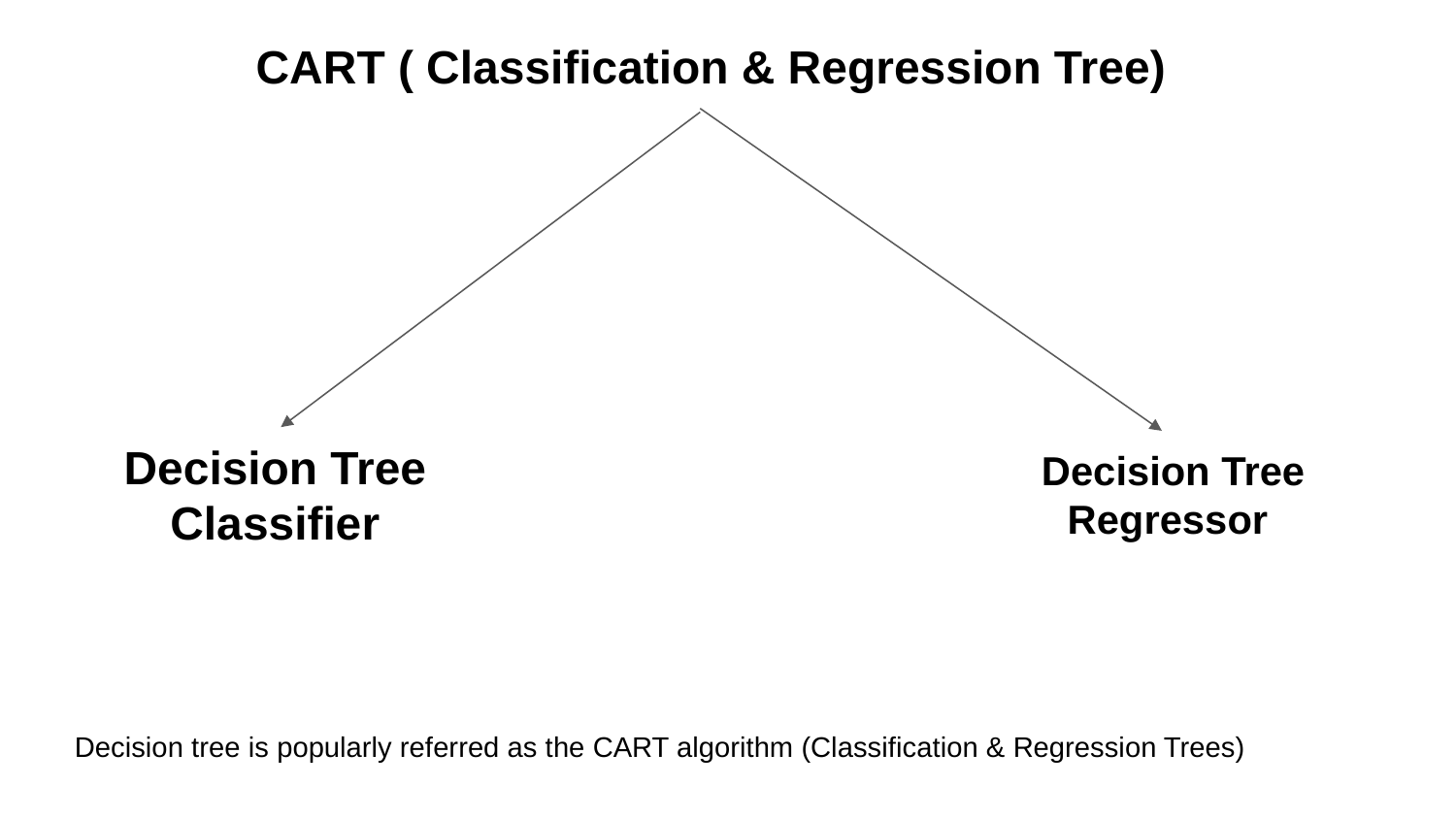

CART ( Classification & Regression Tree)
Decision Tree Classifier
Decision Tree Regressor
Decision tree is popularly referred as the CART algorithm (Classification & Regression Trees)